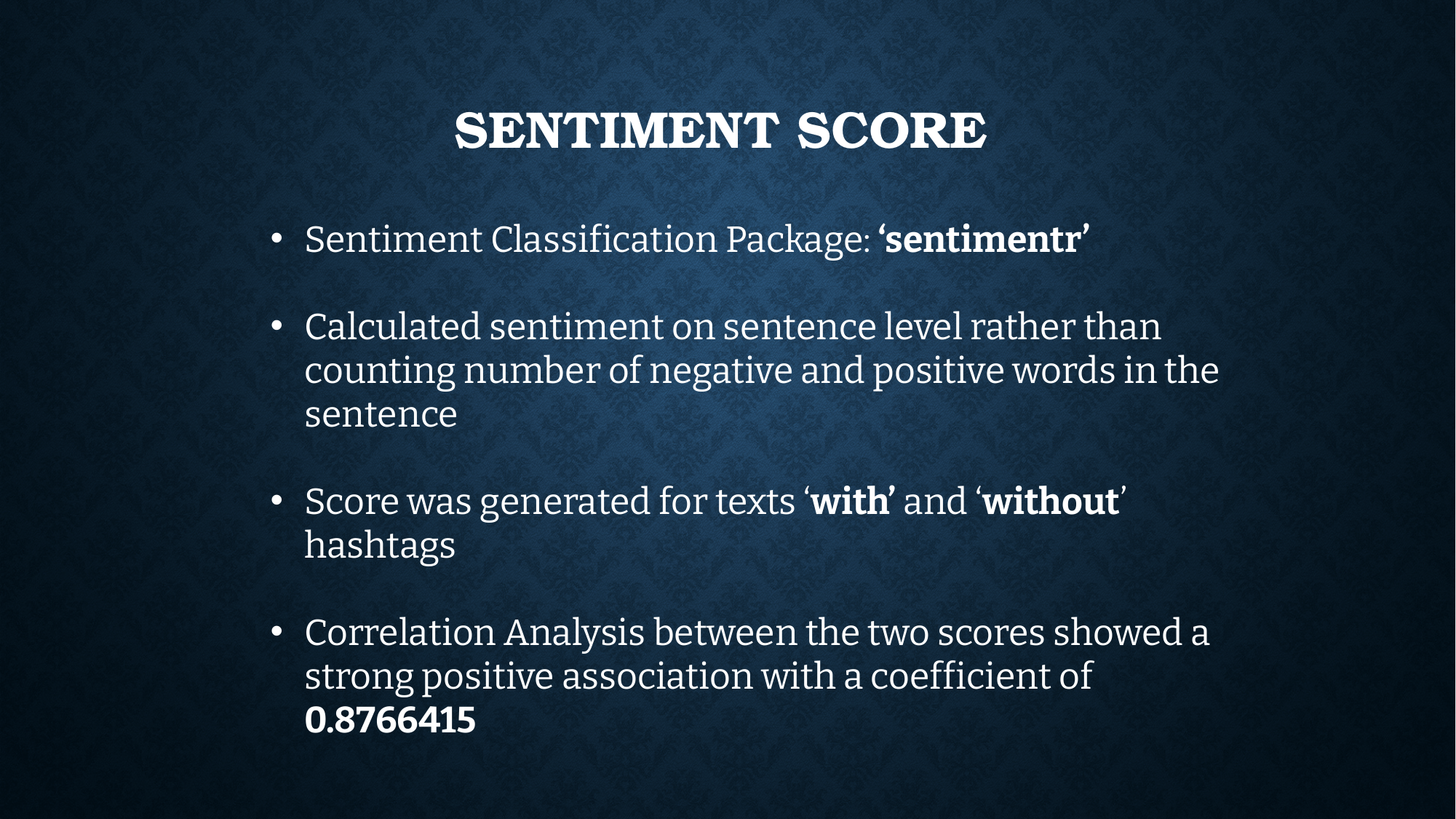

# Sentiment Score
Sentiment Classification Package: ‘sentimentr’

Calculated sentiment on sentence level rather than counting number of negative and positive words in the sentence

Score was generated for texts ‘with’ and ‘without’ hashtags

Correlation Analysis between the two scores showed a strong positive association with a coefficient of 0.8766415